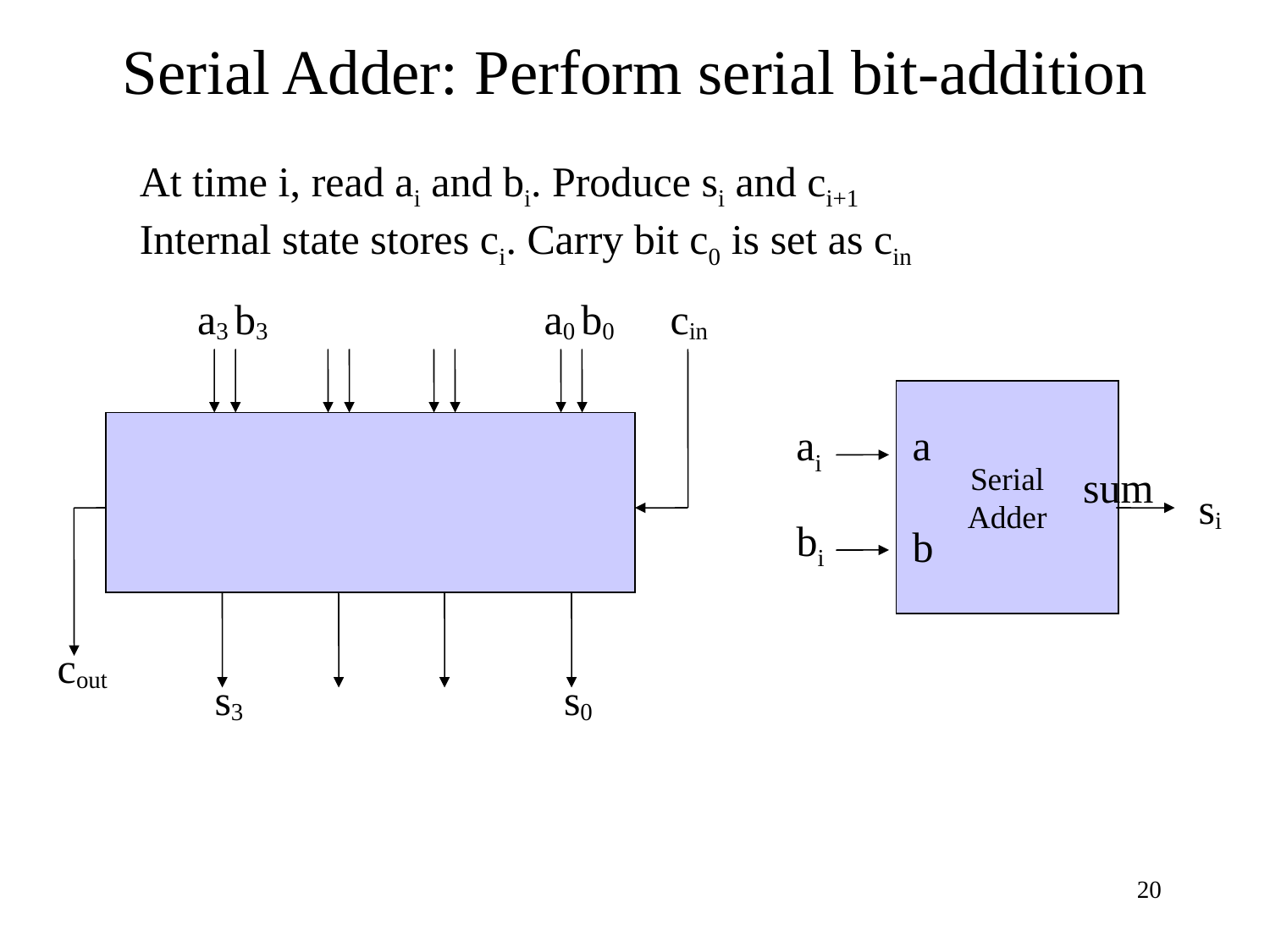

# Serial Adder: Perform serial bit-addition
At time i, read ai and bi. Produce si and ci+1
Internal state stores ci. Carry bit c0 is set as cin
a3 b3
a0 b0
cin

Serial
Adder

ai
a

b

sum
si

bi

cout
s3
s0
20